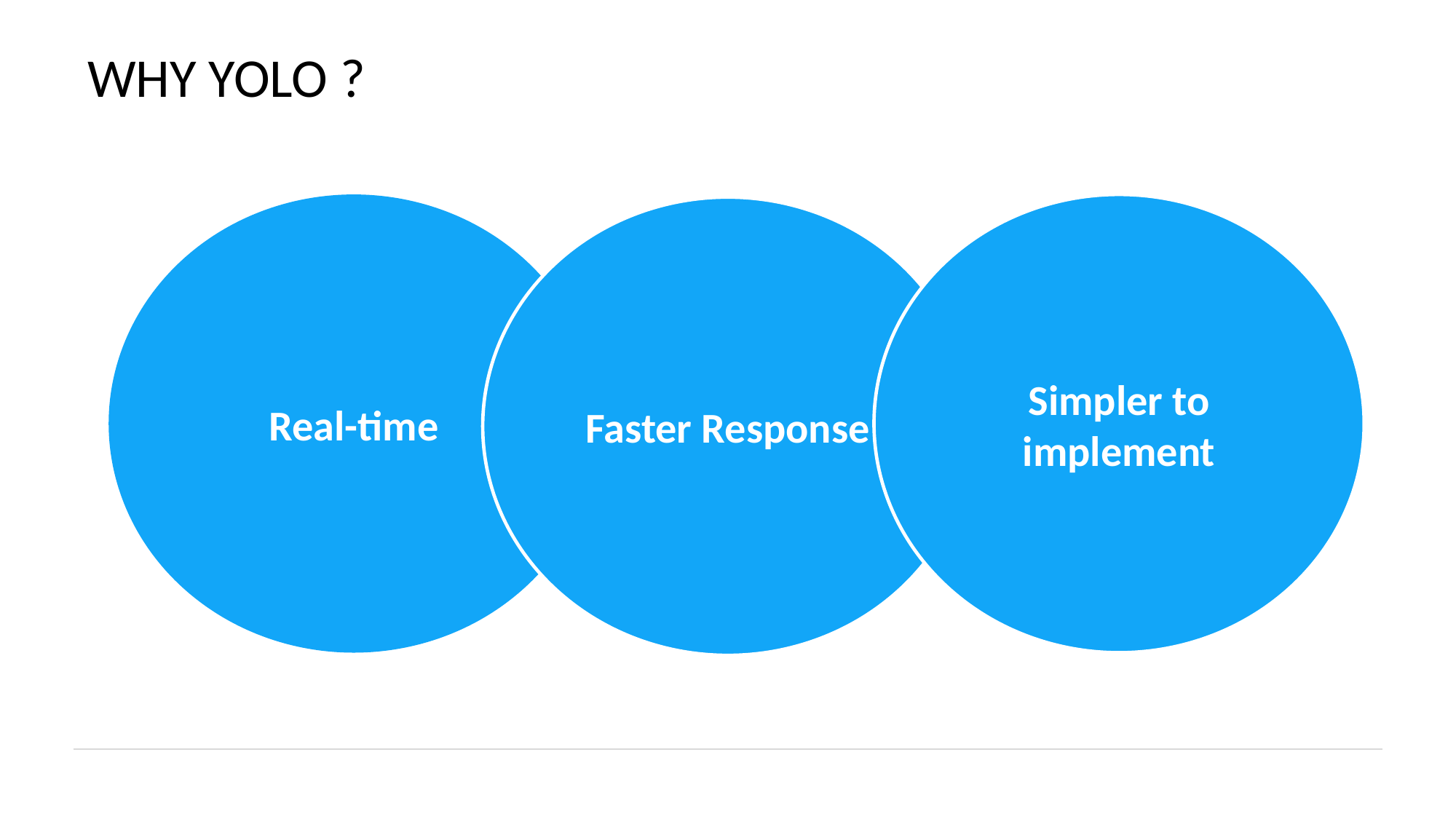

# WHY YOLO ?
Real-time
Simpler to implement
Faster Response